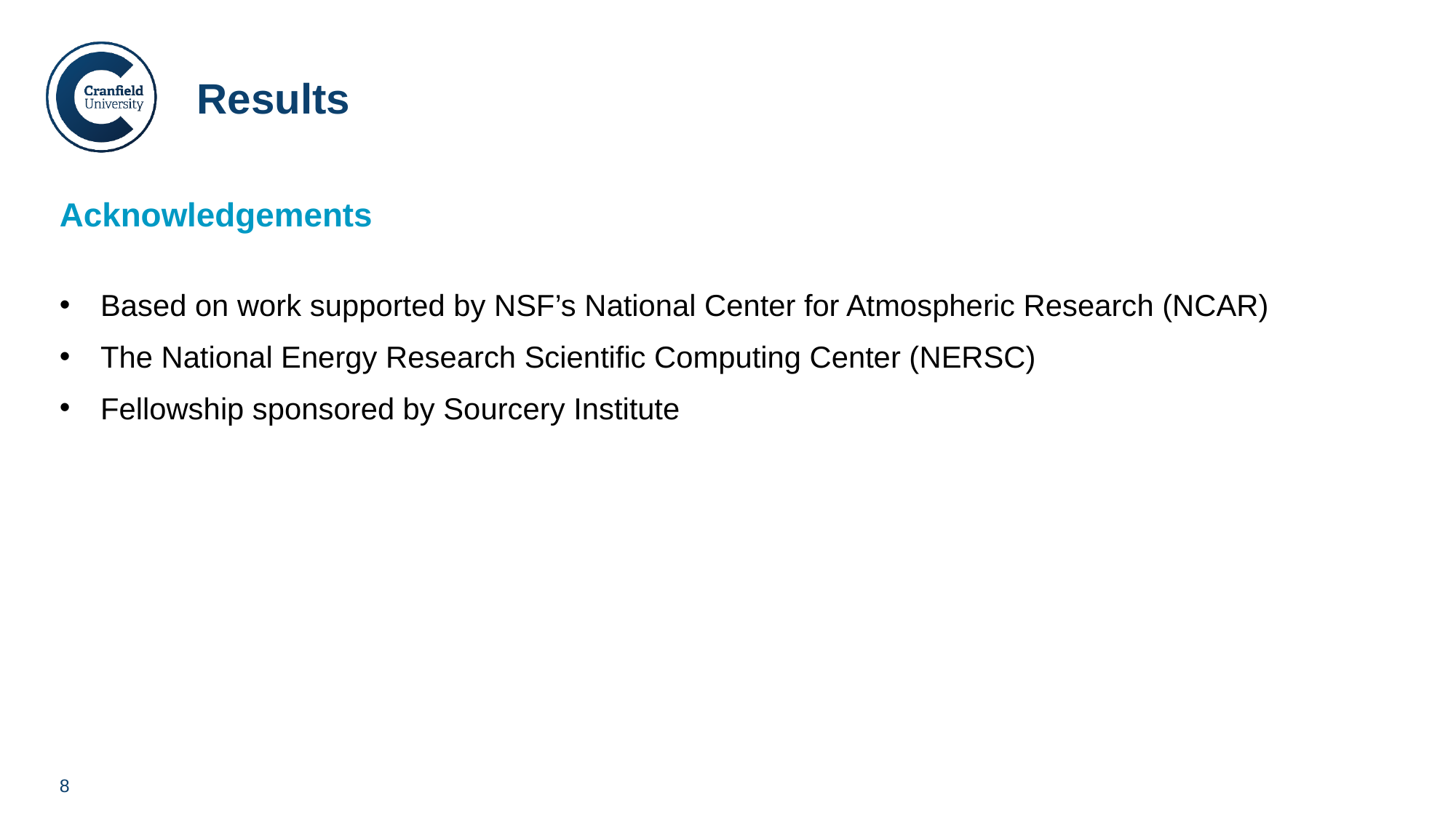

Results
Acknowledgements
Based on work supported by NSF’s National Center for Atmospheric Research (NCAR)
The National Energy Research Scientific Computing Center (NERSC)
Fellowship sponsored by Sourcery Institute